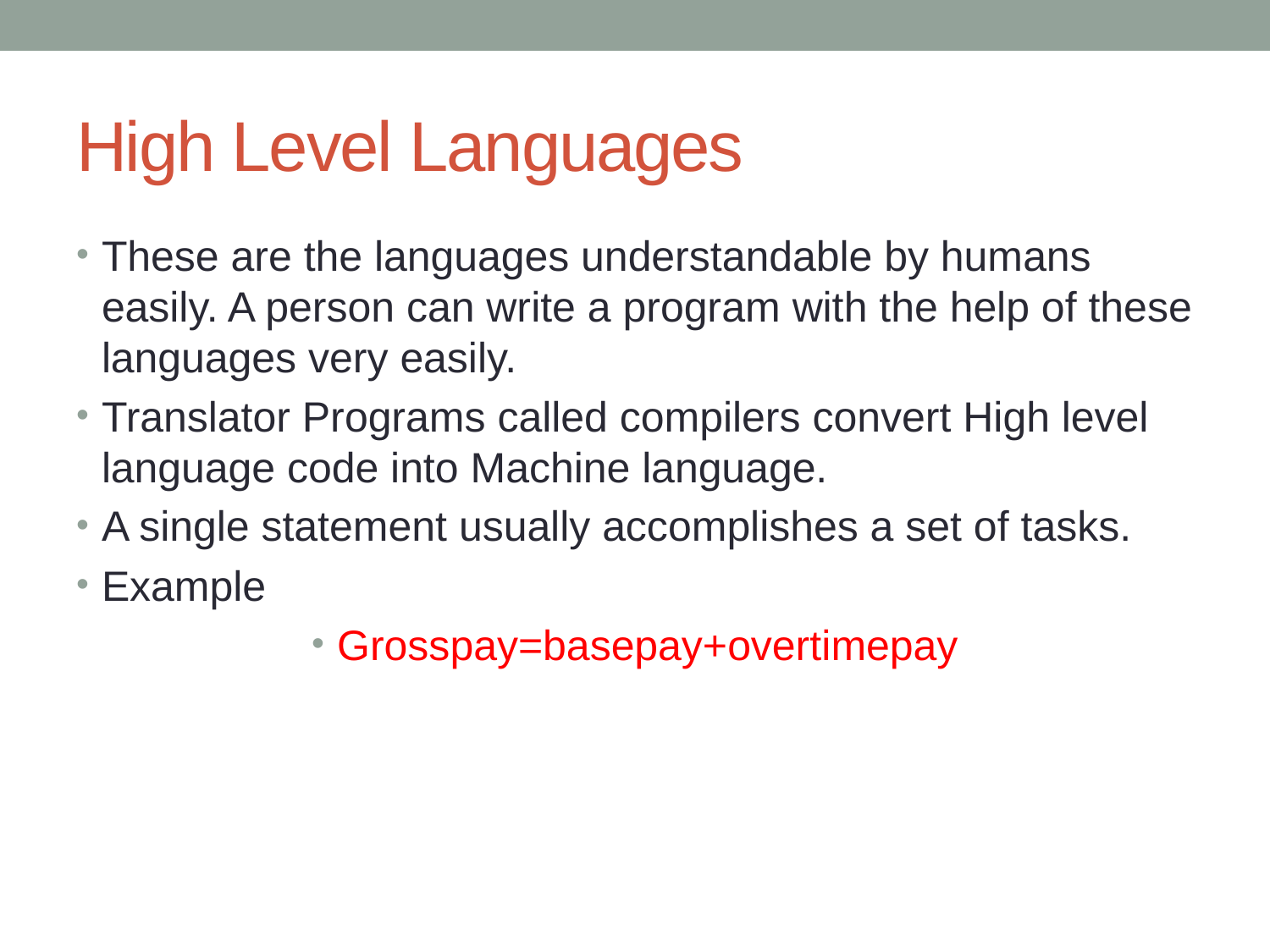

# High Level Languages
These are the languages understandable by humans easily. A person can write a program with the help of these languages very easily.
Translator Programs called compilers convert High level language code into Machine language.
A single statement usually accomplishes a set of tasks.
Example
Grosspay=basepay+overtimepay